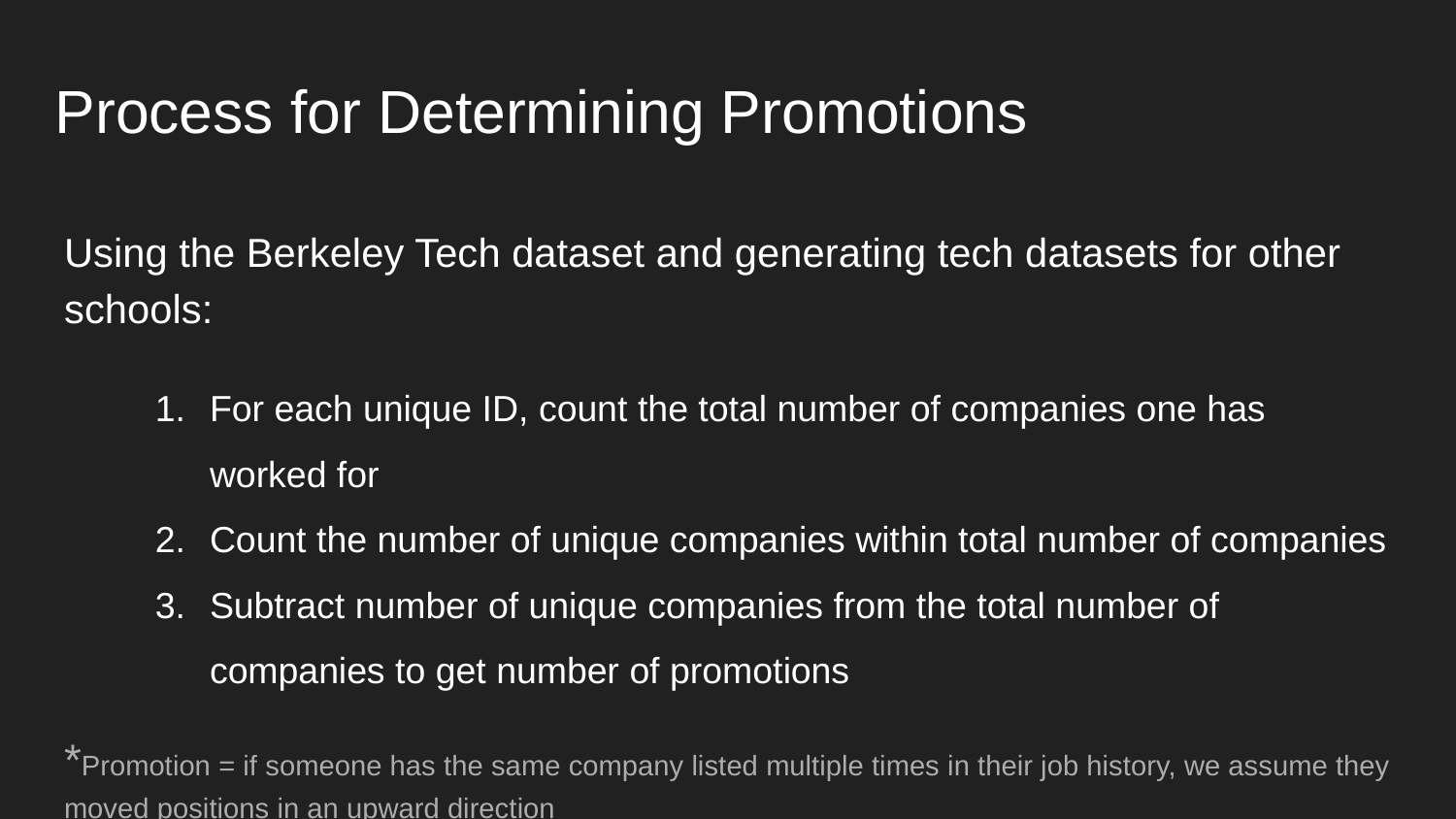

# Process for Determining Promotions

Using the Berkeley Tech dataset and generating tech datasets for other schools:
For each unique ID, count the total number of companies one has worked for
Count the number of unique companies within total number of companies
Subtract number of unique companies from the total number of companies to get number of promotions
*Promotion = if someone has the same company listed multiple times in their job history, we assume they moved positions in an upward direction